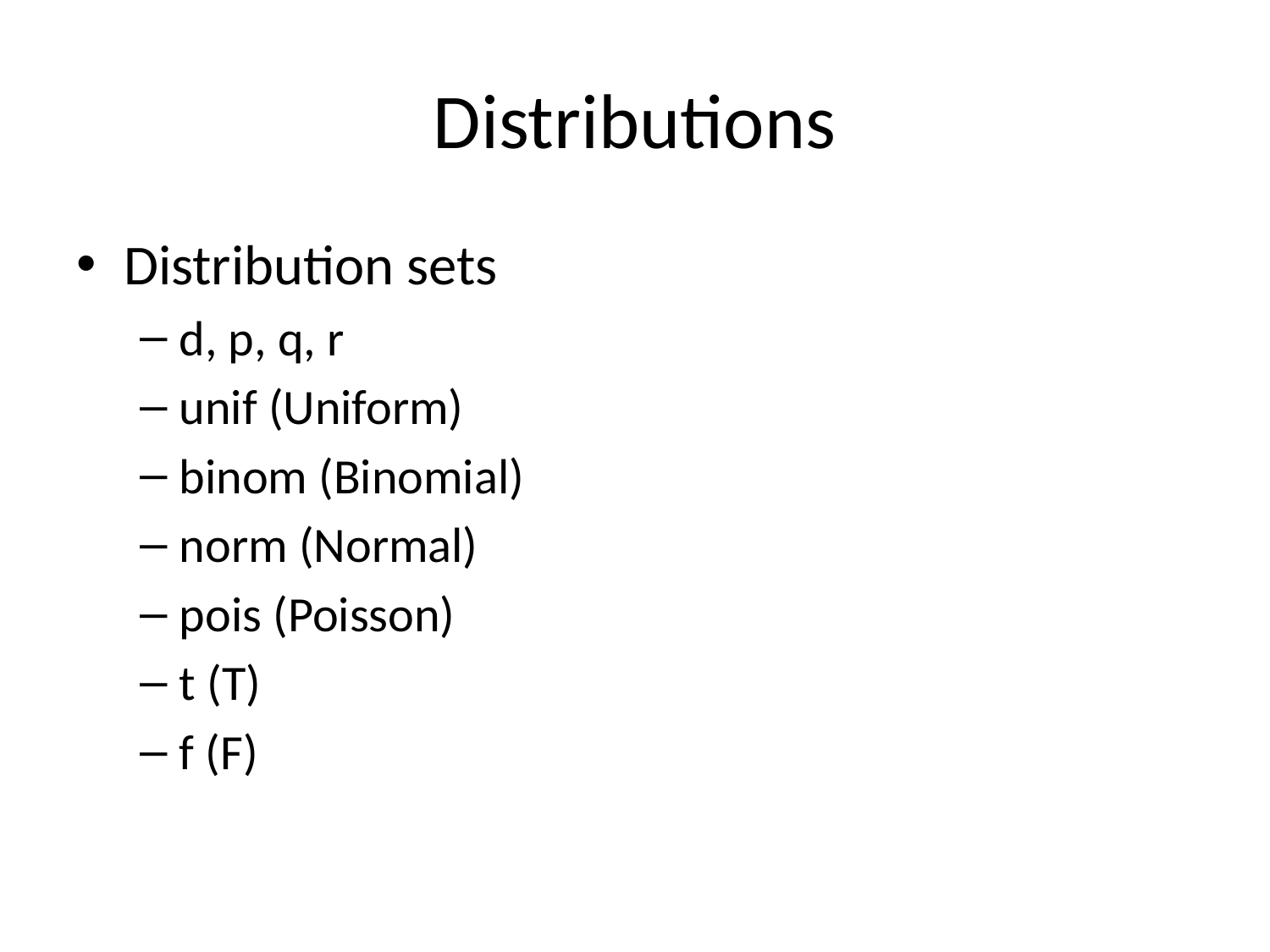

# Distributions
Distribution sets
d, p, q, r
unif (Uniform)
binom (Binomial)
norm (Normal)
pois (Poisson)
t (T)
f (F)